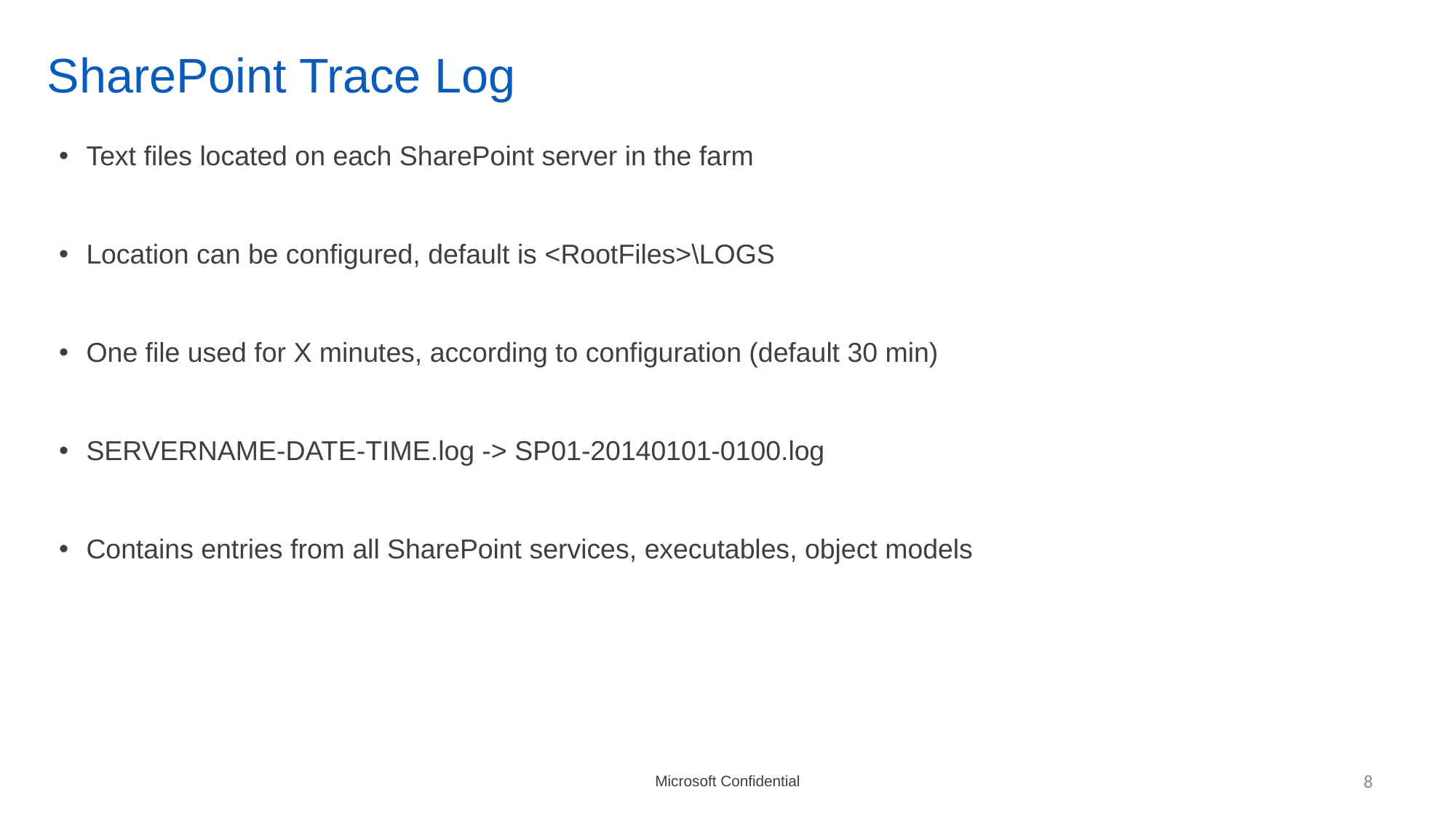

# SharePoint Trace Log
Text files located on each SharePoint server in the farm

Location can be configured, default is <RootFiles>\LOGS

One file used for X minutes, according to configuration (default 30 min)

SERVERNAME-DATE-TIME.log -> SP01-20140101-0100.log

Contains entries from all SharePoint services, executables, object models

8